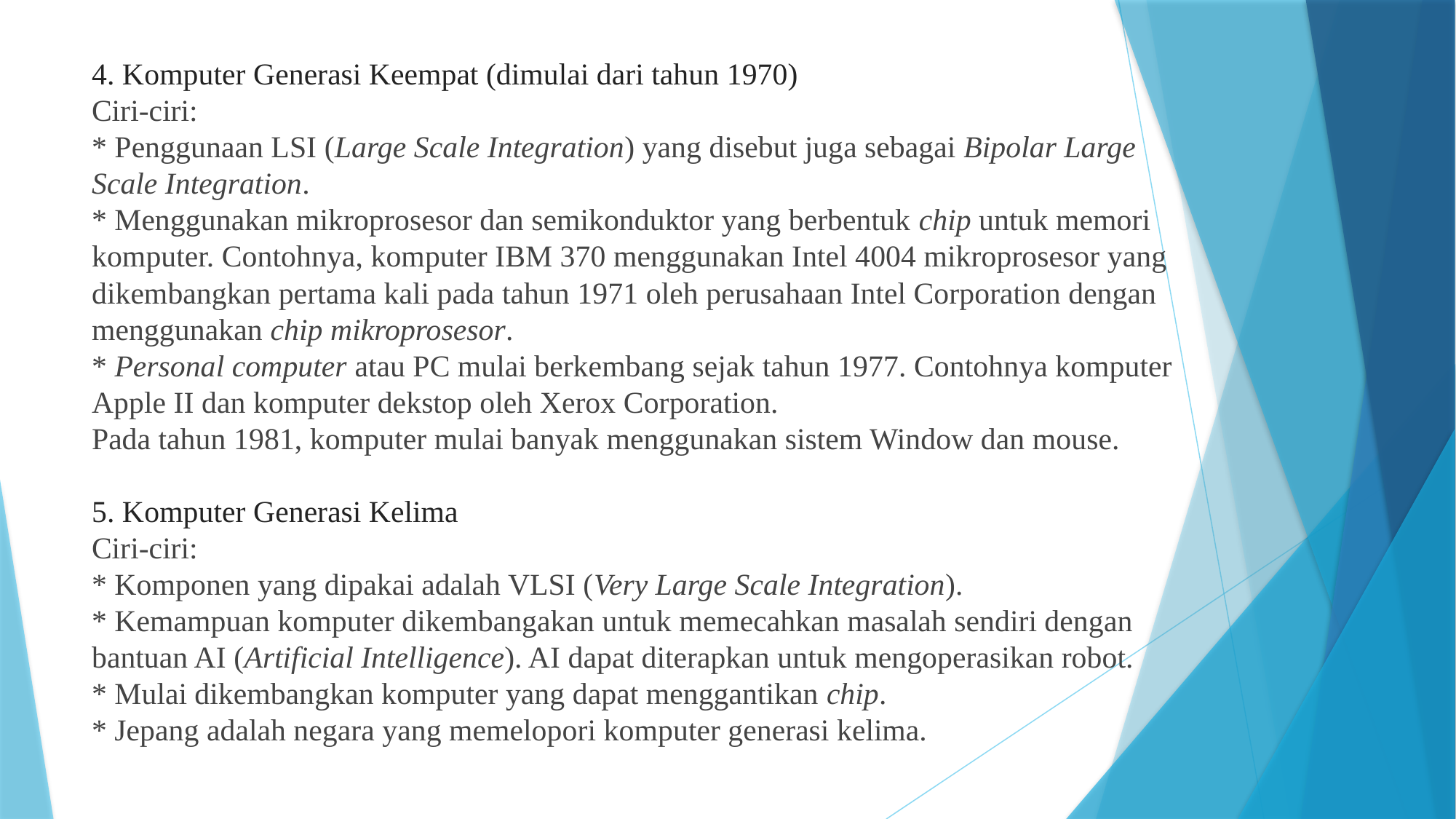

# 4. Komputer Generasi Keempat (dimulai dari tahun 1970) Ciri-ciri: * Penggunaan LSI (Large Scale Integration) yang disebut juga sebagai Bipolar Large Scale Integration. * Menggunakan mikroprosesor dan semikonduktor yang berbentuk chip untuk memori komputer. Contohnya, komputer IBM 370 menggunakan Intel 4004 mikroprosesor yang dikembangkan pertama kali pada tahun 1971 oleh perusahaan Intel Corporation dengan menggunakan chip mikroprosesor. * Personal computer atau PC mulai berkembang sejak tahun 1977. Contohnya komputer Apple II dan komputer dekstop oleh Xerox Corporation. Pada tahun 1981, komputer mulai banyak menggunakan sistem Window dan mouse. 5. Komputer Generasi Kelima Ciri-ciri: * Komponen yang dipakai adalah VLSI (Very Large Scale Integration). * Kemampuan komputer dikembangakan untuk memecahkan masalah sendiri dengan bantuan AI (Artificial Intelligence). AI dapat diterapkan untuk mengoperasikan robot. * Mulai dikembangkan komputer yang dapat menggantikan chip. * Jepang adalah negara yang memelopori komputer generasi kelima.